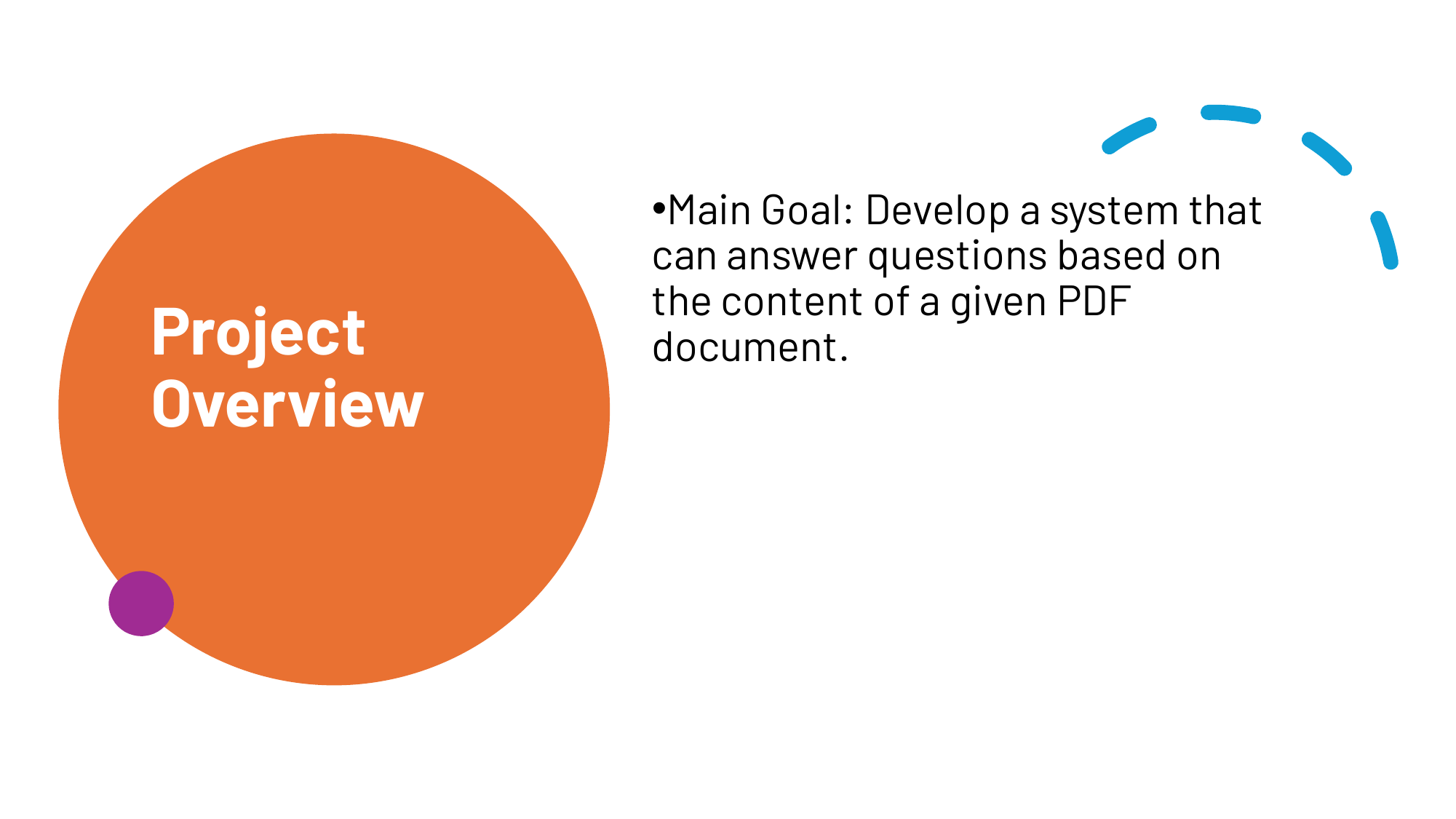

# Project Overview
Main Goal: Develop a system that can answer questions based on the content of a given PDF document.